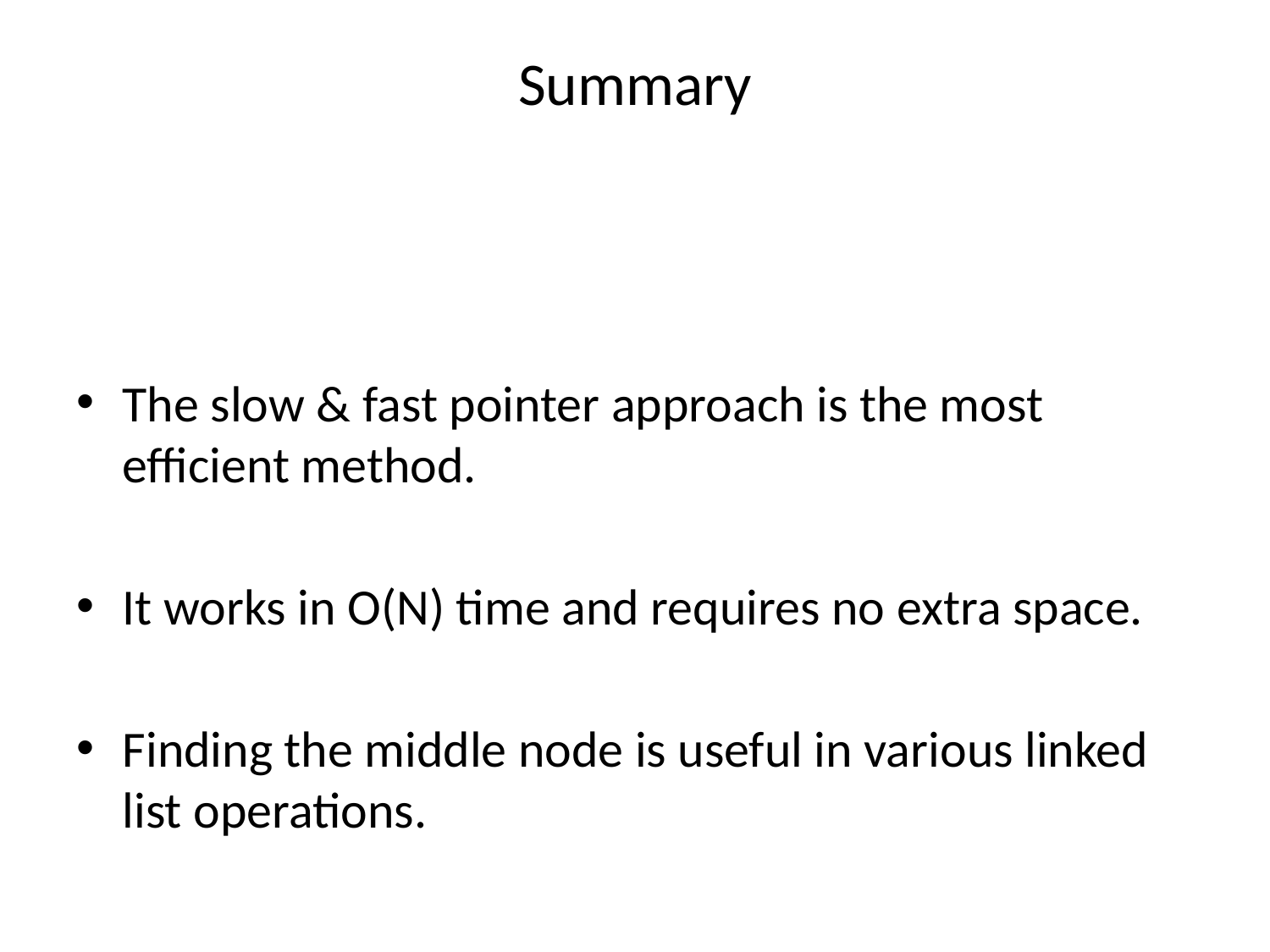

# Summary

The slow & fast pointer approach is the most efficient method.

It works in O(N) time and requires no extra space.

Finding the middle node is useful in various linked list operations.